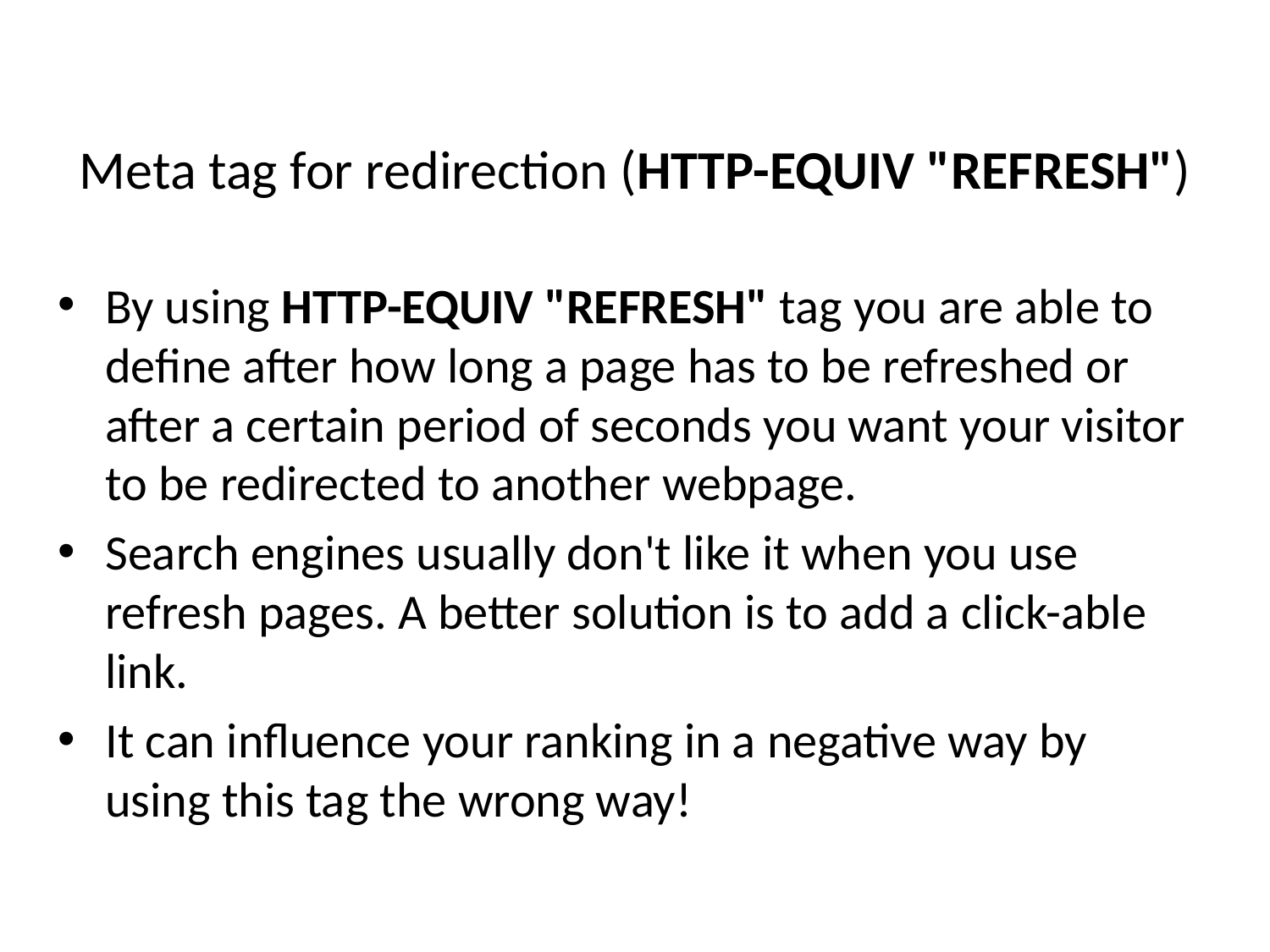

# Meta tag for redirection (HTTP-EQUIV "REFRESH")
By using HTTP-EQUIV "REFRESH" tag you are able to define after how long a page has to be refreshed or after a certain period of seconds you want your visitor to be redirected to another webpage.
Search engines usually don't like it when you use refresh pages. A better solution is to add a click-able link.
It can influence your ranking in a negative way by using this tag the wrong way!